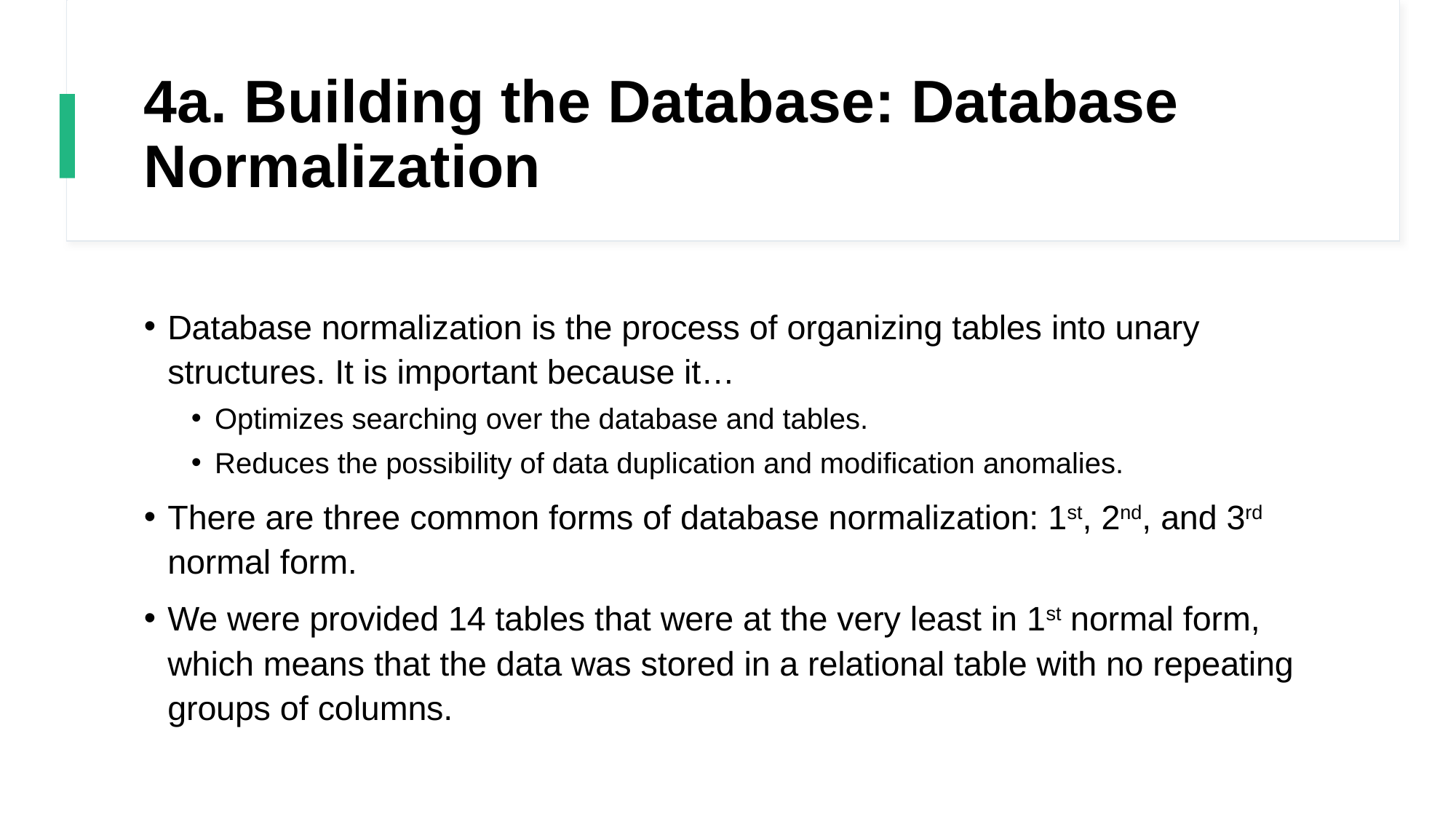

# 4a. Building the Database: Database Normalization
Database normalization is the process of organizing tables into unary structures. It is important because it…
Optimizes searching over the database and tables.
Reduces the possibility of data duplication and modification anomalies.
There are three common forms of database normalization: 1st, 2nd, and 3rd normal form.
We were provided 14 tables that were at the very least in 1st normal form, which means that the data was stored in a relational table with no repeating groups of columns.